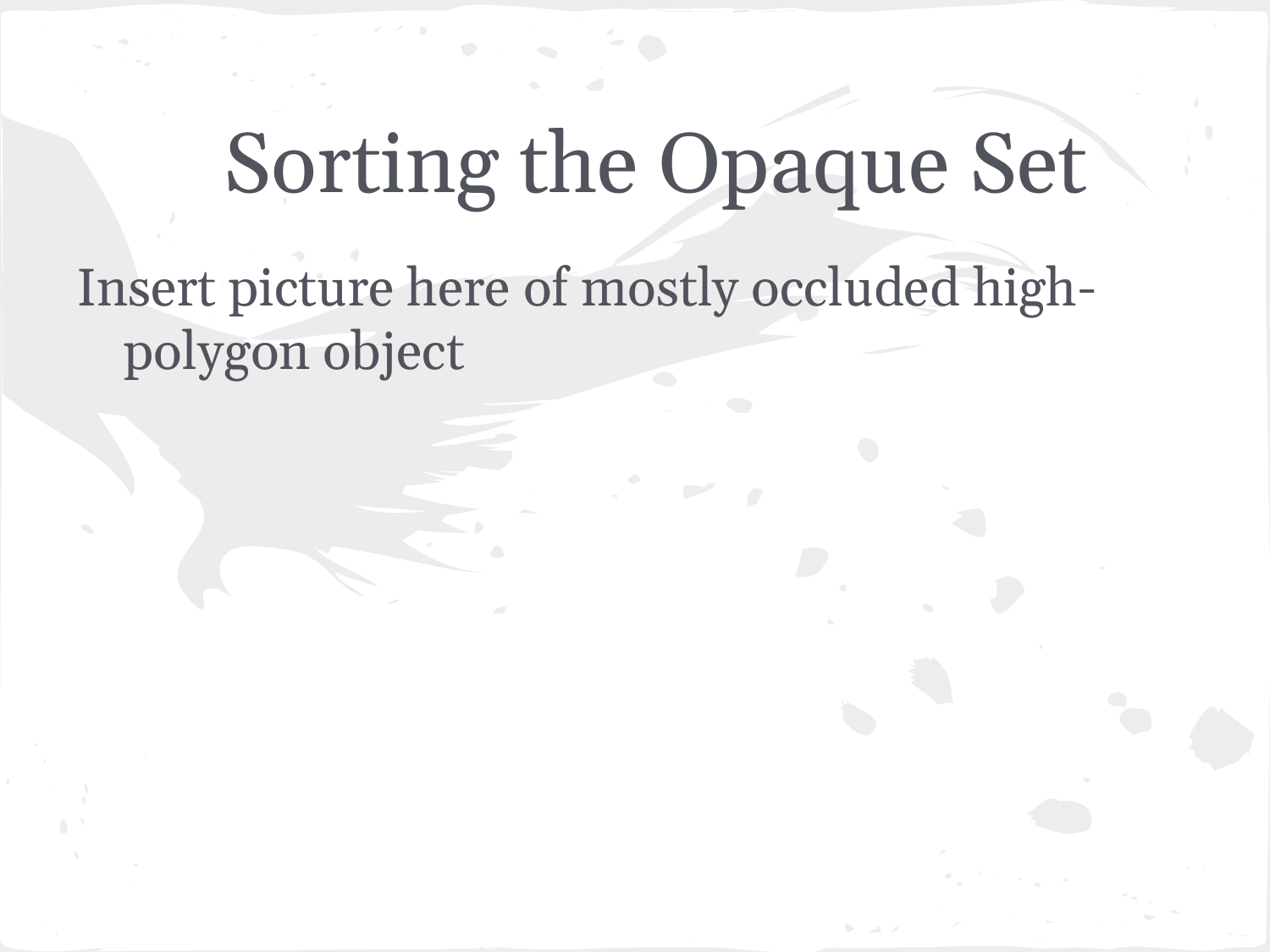

# Sorting the Opaque Set
Insert picture here of mostly occluded high-polygon object